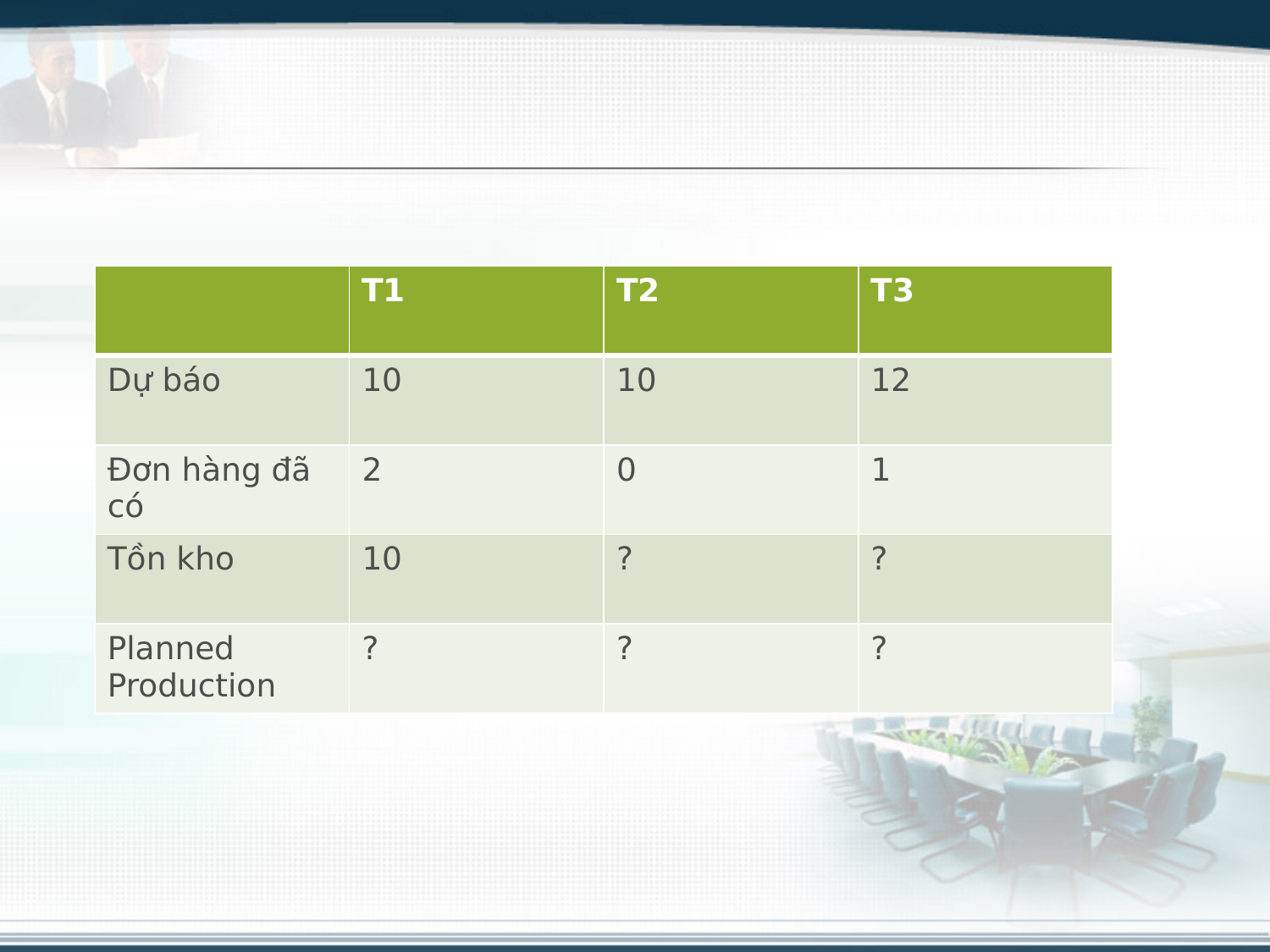

#
|  | T1 | T2 | T3 |
| --- | --- | --- | --- |
| Dự báo | 10 | 10 | 12 |
| Đơn hàng đã có | 2 | 0 | 1 |
| Tồn kho | 10 | ? | ? |
| Planned Production | ? | ? | ? |